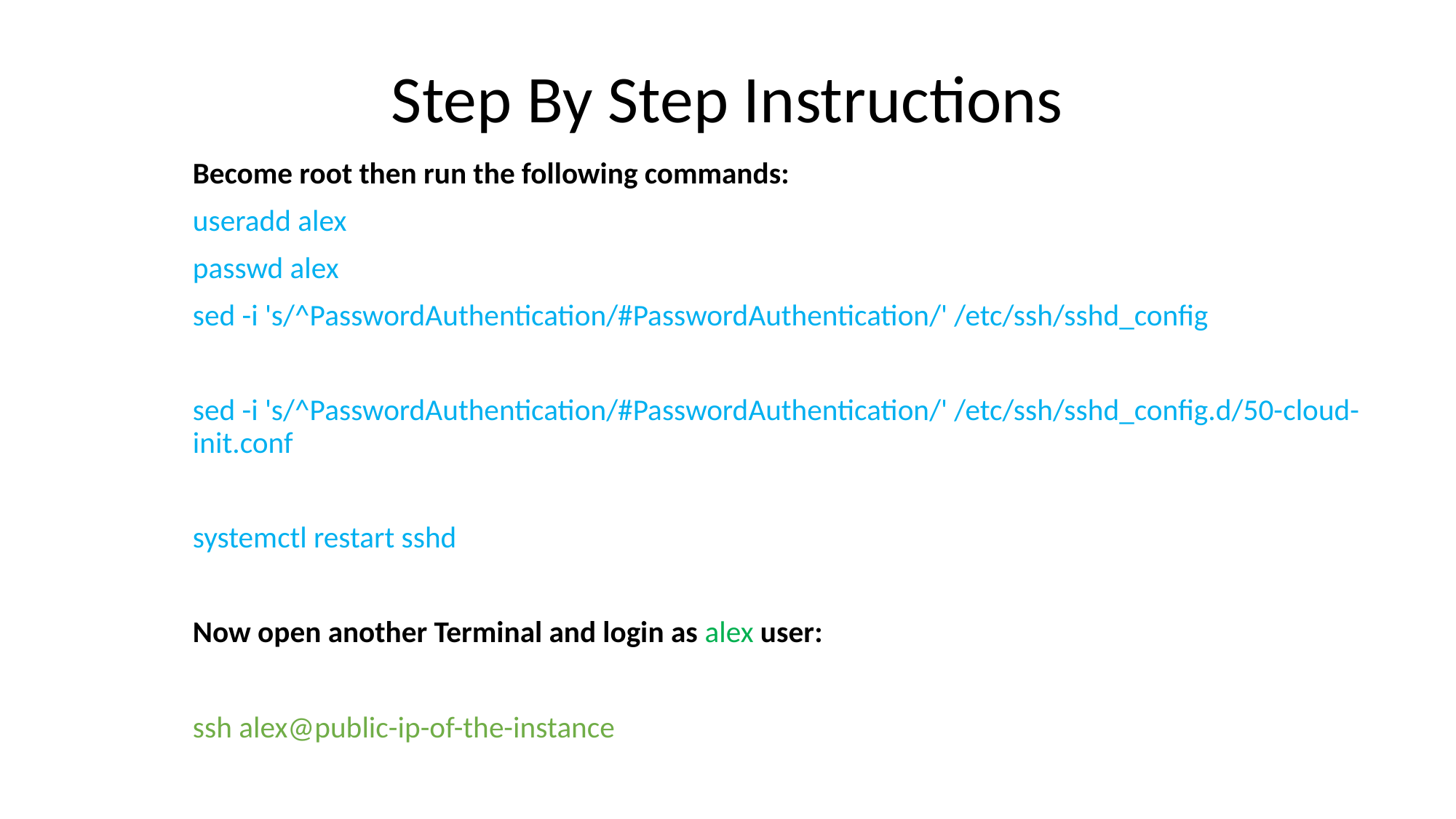

# Step By Step Instructions
Become root then run the following commands:
useradd alex
passwd alex
sed -i 's/^PasswordAuthentication/#PasswordAuthentication/' /etc/ssh/sshd_config

sed -i 's/^PasswordAuthentication/#PasswordAuthentication/' /etc/ssh/sshd_config.d/50-cloud-init.conf

systemctl restart sshd

Now open another Terminal and login as alex user:

ssh alex@public-ip-of-the-instance